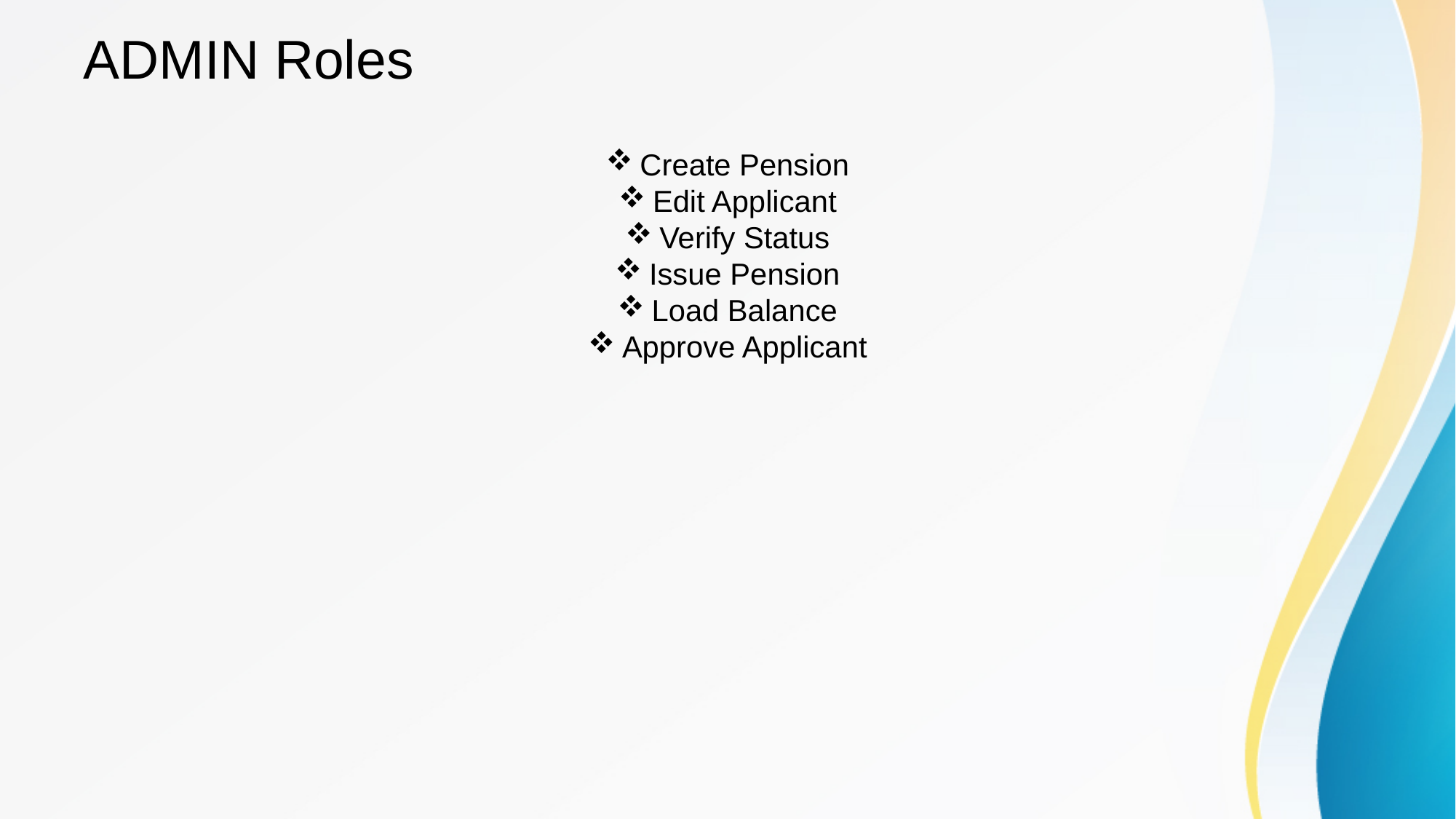

# ADMIN Roles
Create Pension
Edit Applicant
Verify Status
Issue Pension
Load Balance
Approve Applicant